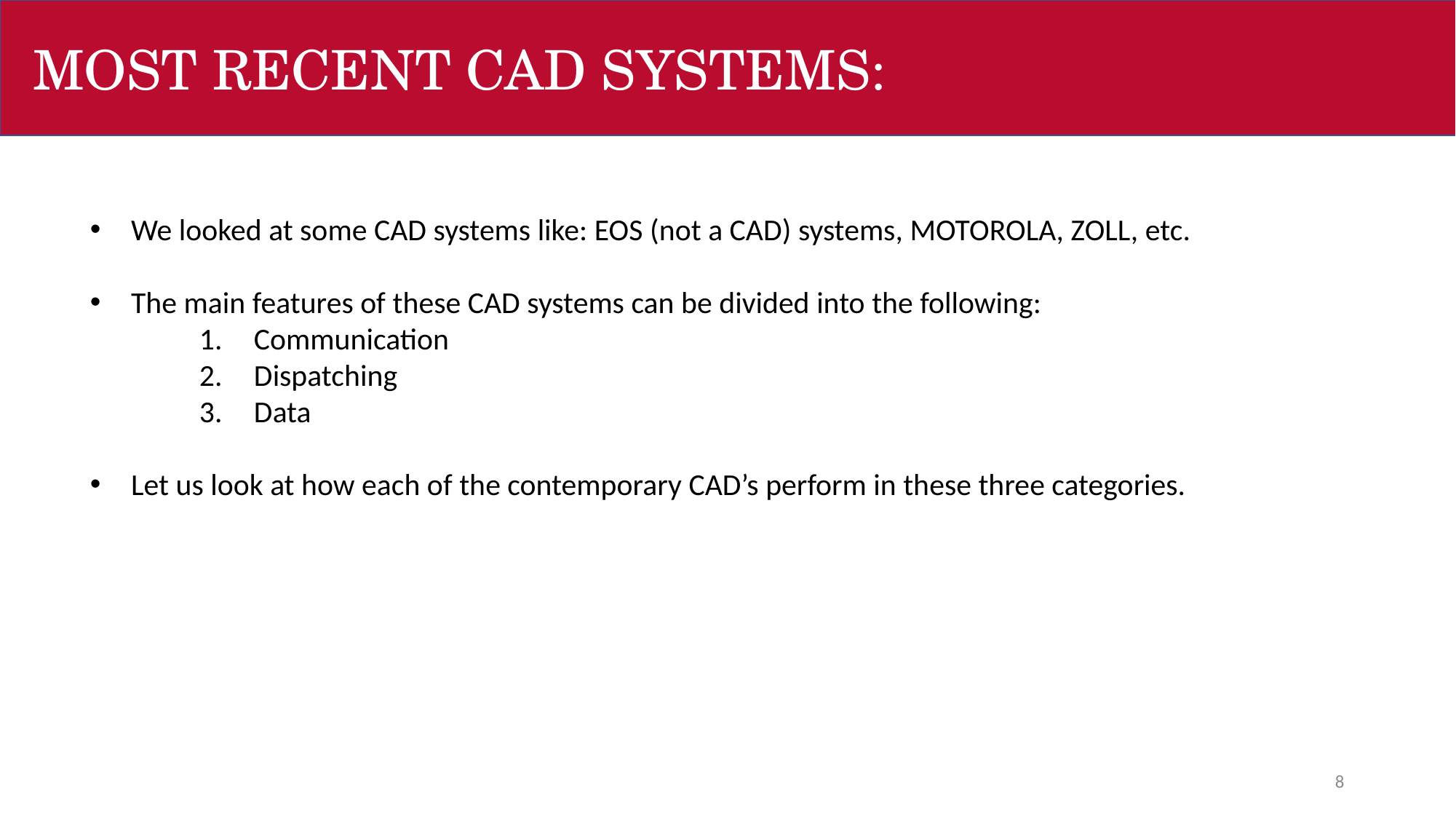

MOST RECENT CAD SYSTEMS:
We looked at some CAD systems like: EOS (not a CAD) systems, MOTOROLA, ZOLL, etc.

The main features of these CAD systems can be divided into the following:
Communication
Dispatching
Data

Let us look at how each of the contemporary CAD’s perform in these three categories.
8